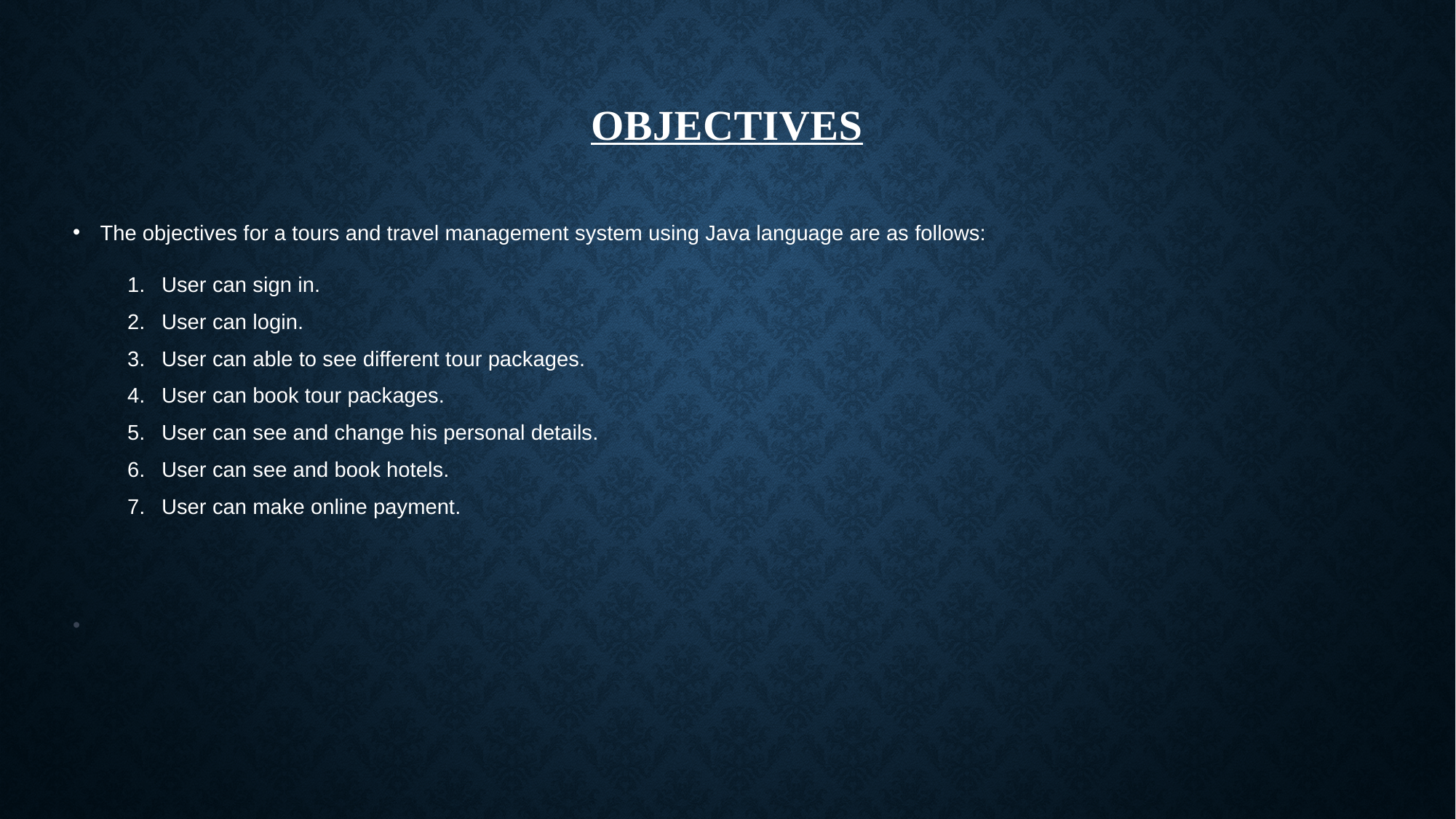

# OBJECTIVES
The objectives for a tours and travel management system using Java language are as follows:
User can sign in.
User can login.
User can able to see different tour packages.
User can book tour packages.
User can see and change his personal details.
User can see and book hotels.
User can make online payment.